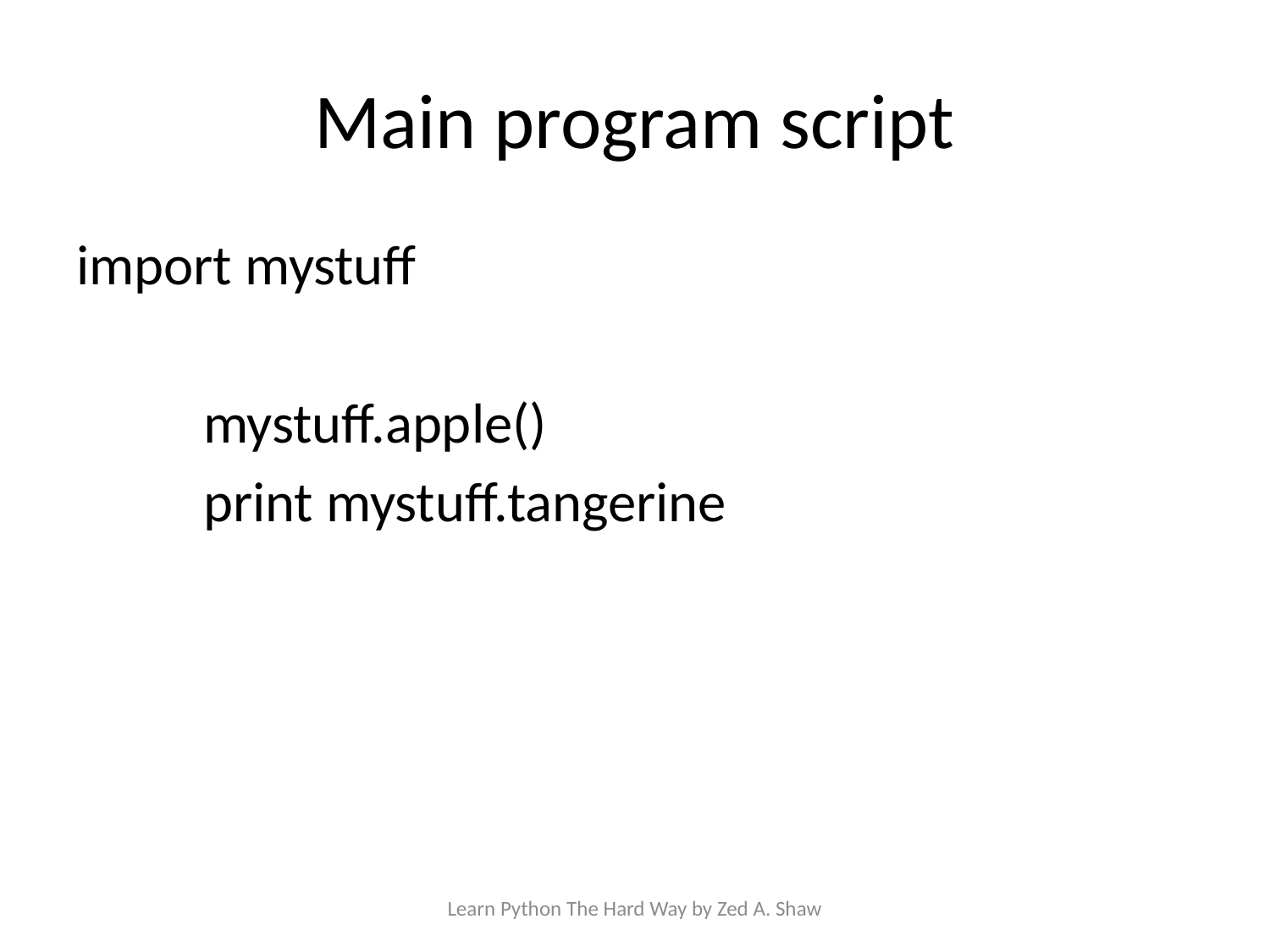

# Main program script
import mystuff

	mystuff.apple()
	print mystuff.tangerine
Learn Python The Hard Way by Zed A. Shaw